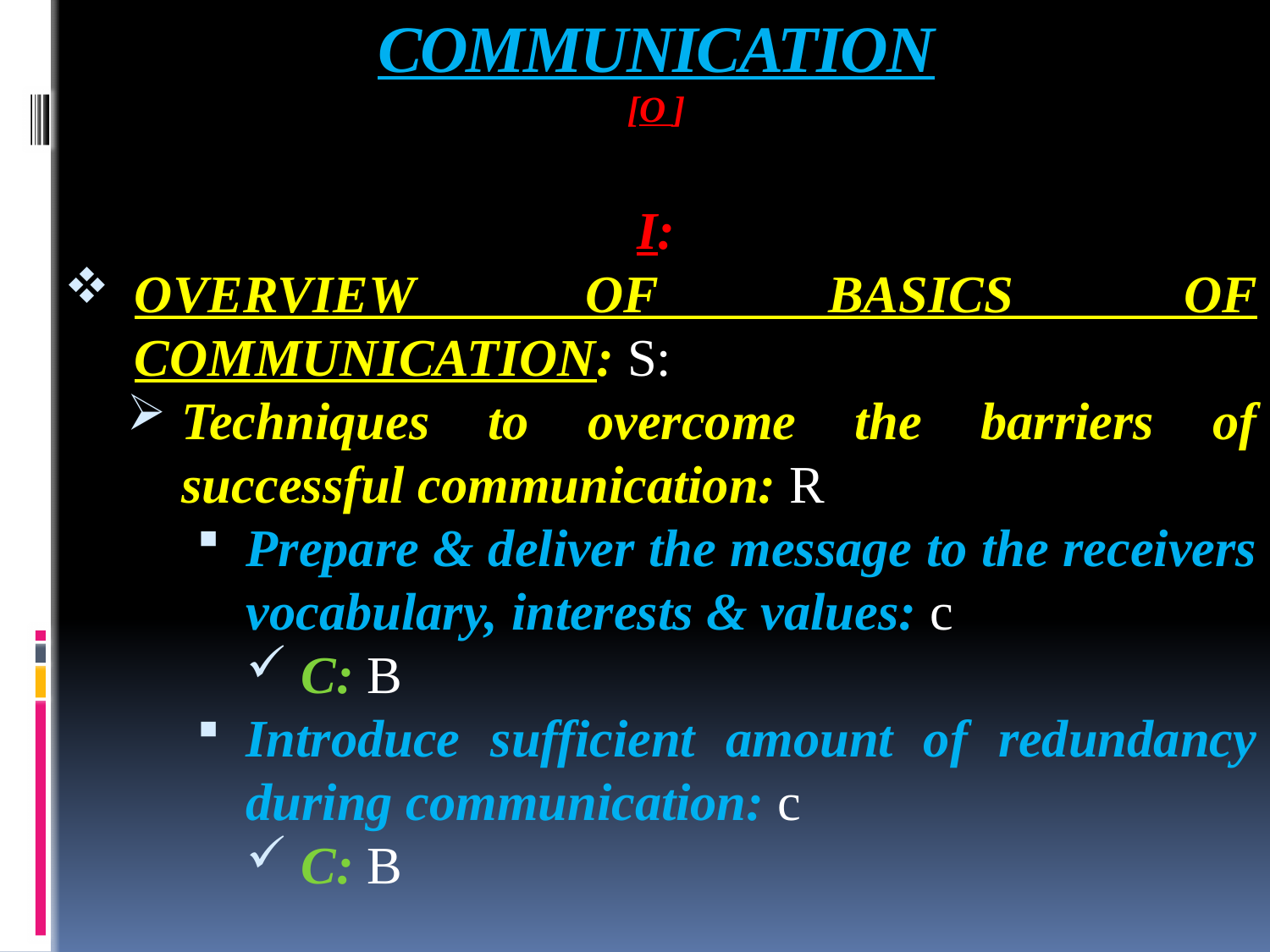

# COMMUNICATION [O ]
I:
OVERVIEW OF BASICS OF COMMUNICATION: S:
Techniques to overcome the barriers of successful communication: R
Prepare & deliver the message to the receivers vocabulary, interests & values: c
C: B
Introduce sufficient amount of redundancy during communication: c
C: B